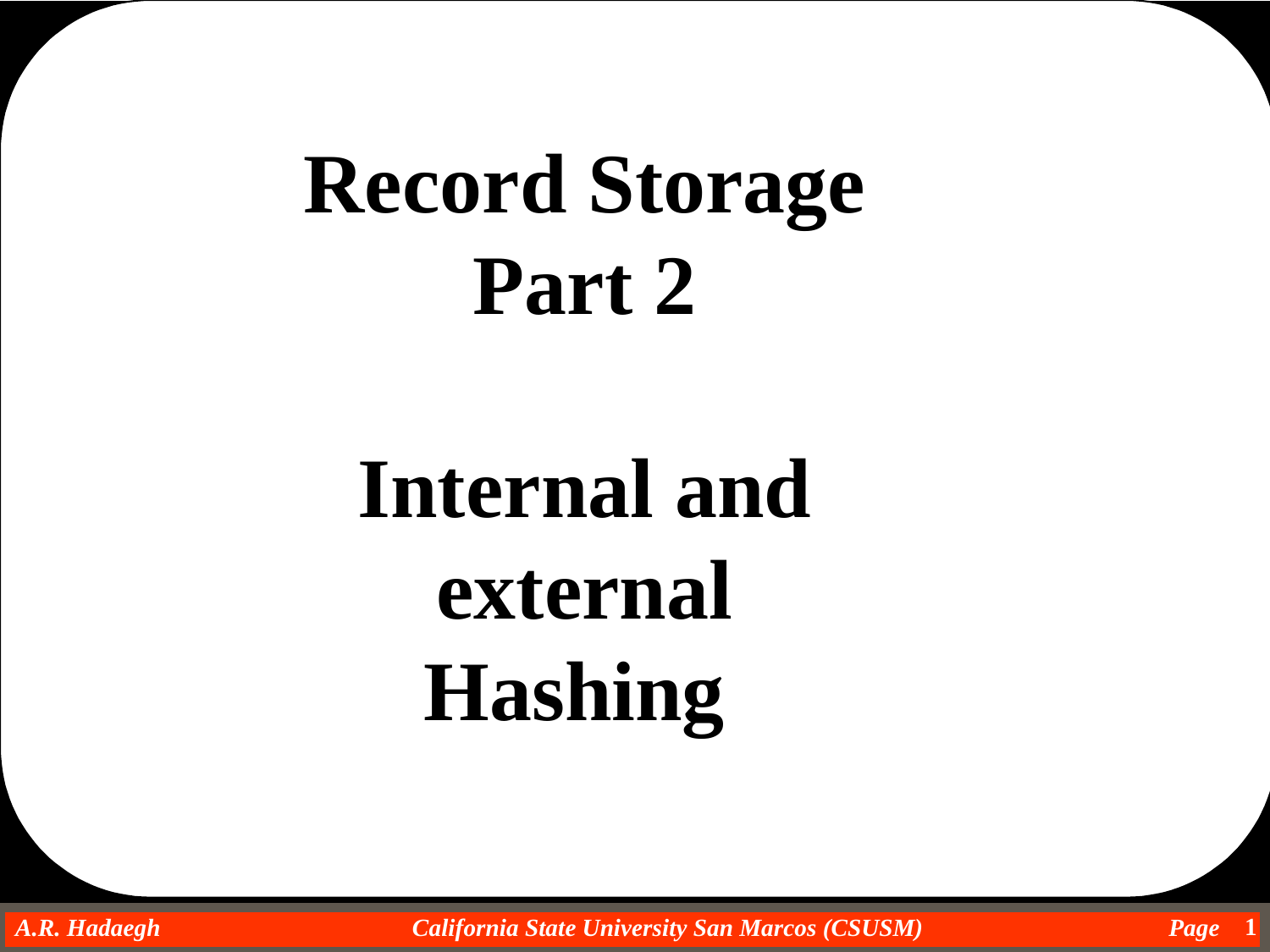

Record Storage
Part 2

Internal and external Hashing
1